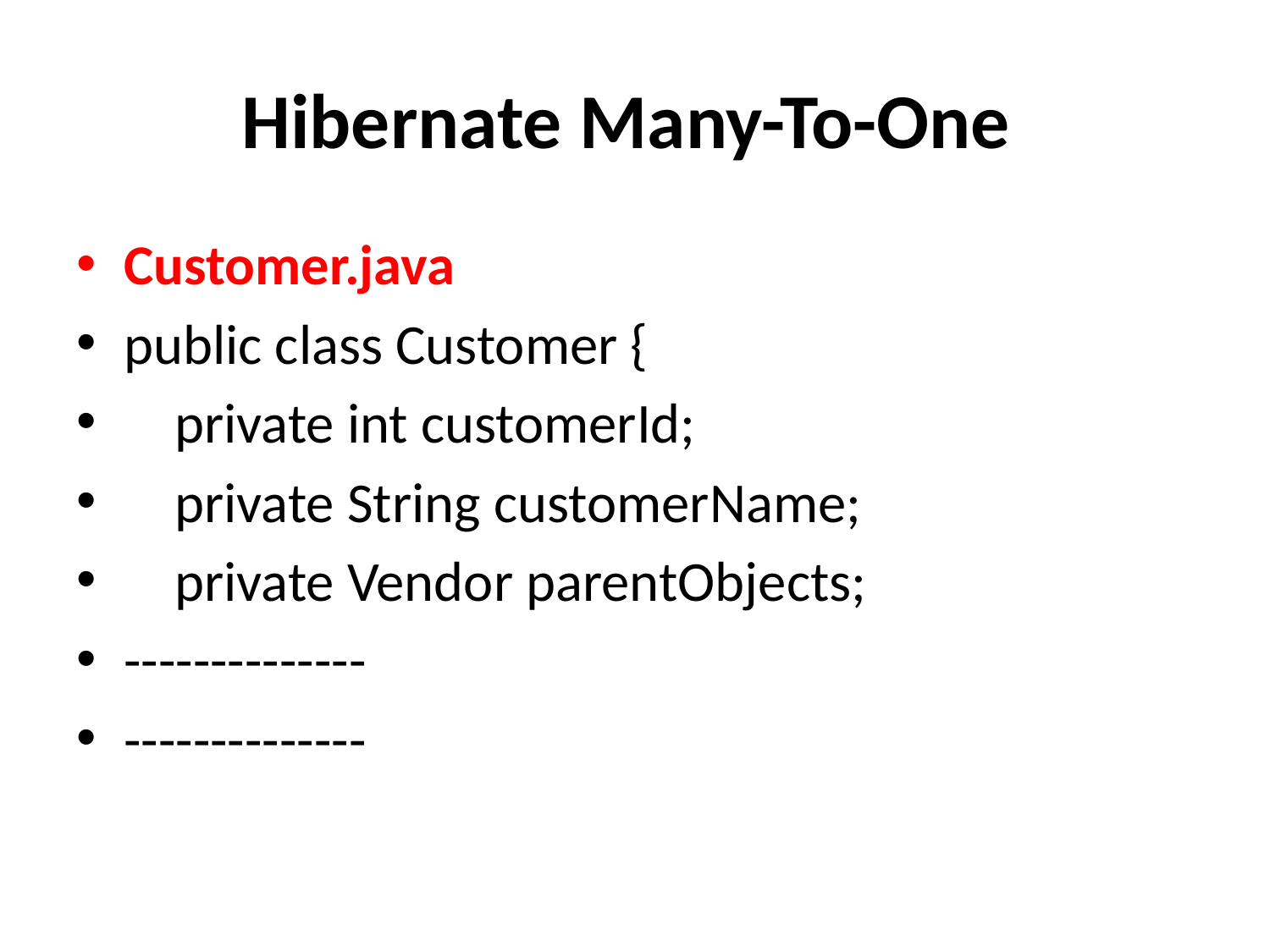

# Hibernate Many-To-One
Customer.java
public class Customer {
    private int customerId;
    private String customerName;
    private Vendor parentObjects;
--------------
--------------